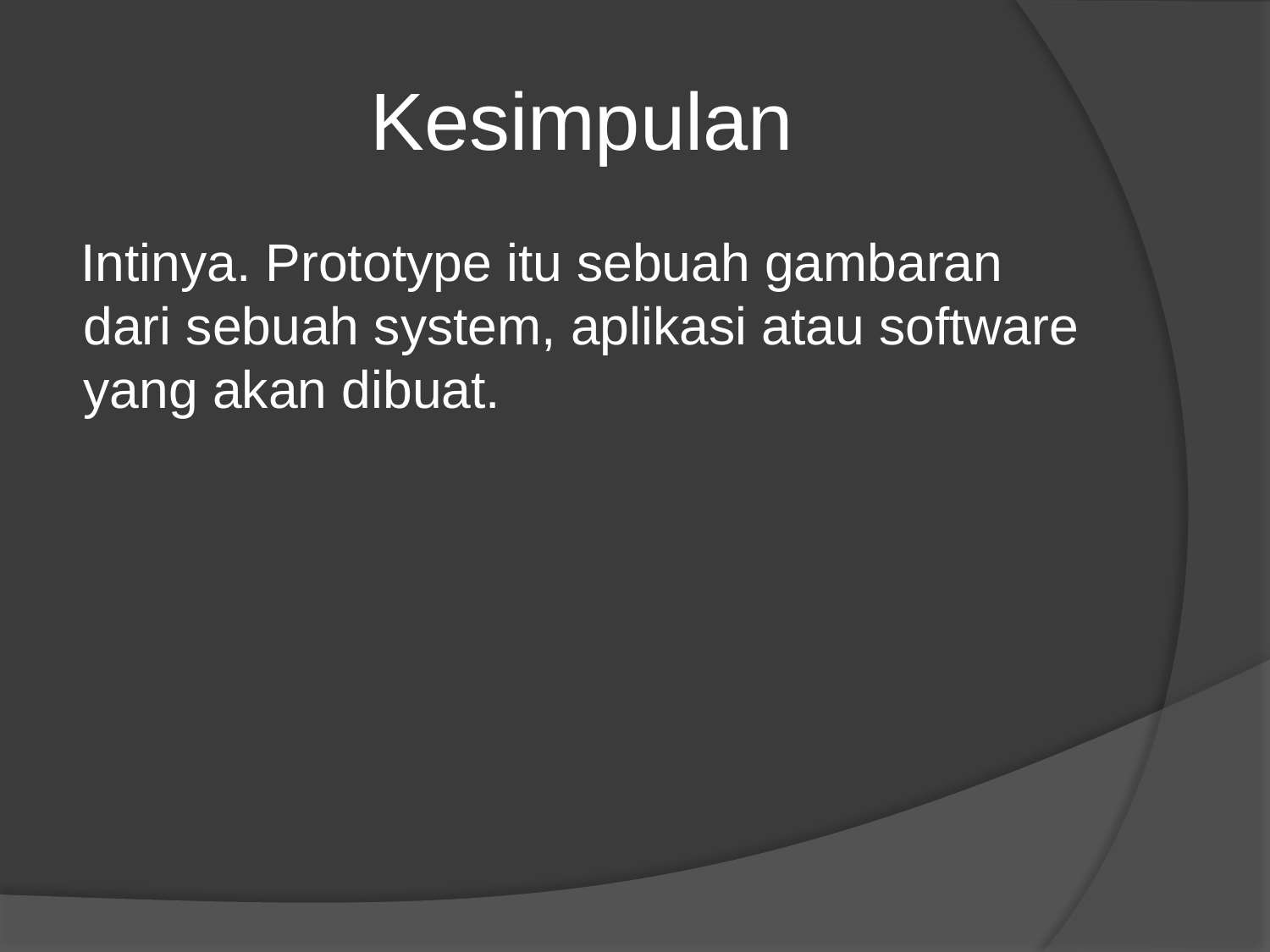

# Kesimpulan
Intinya. Prototype itu sebuah gambaran dari sebuah system, aplikasi atau software yang akan dibuat.